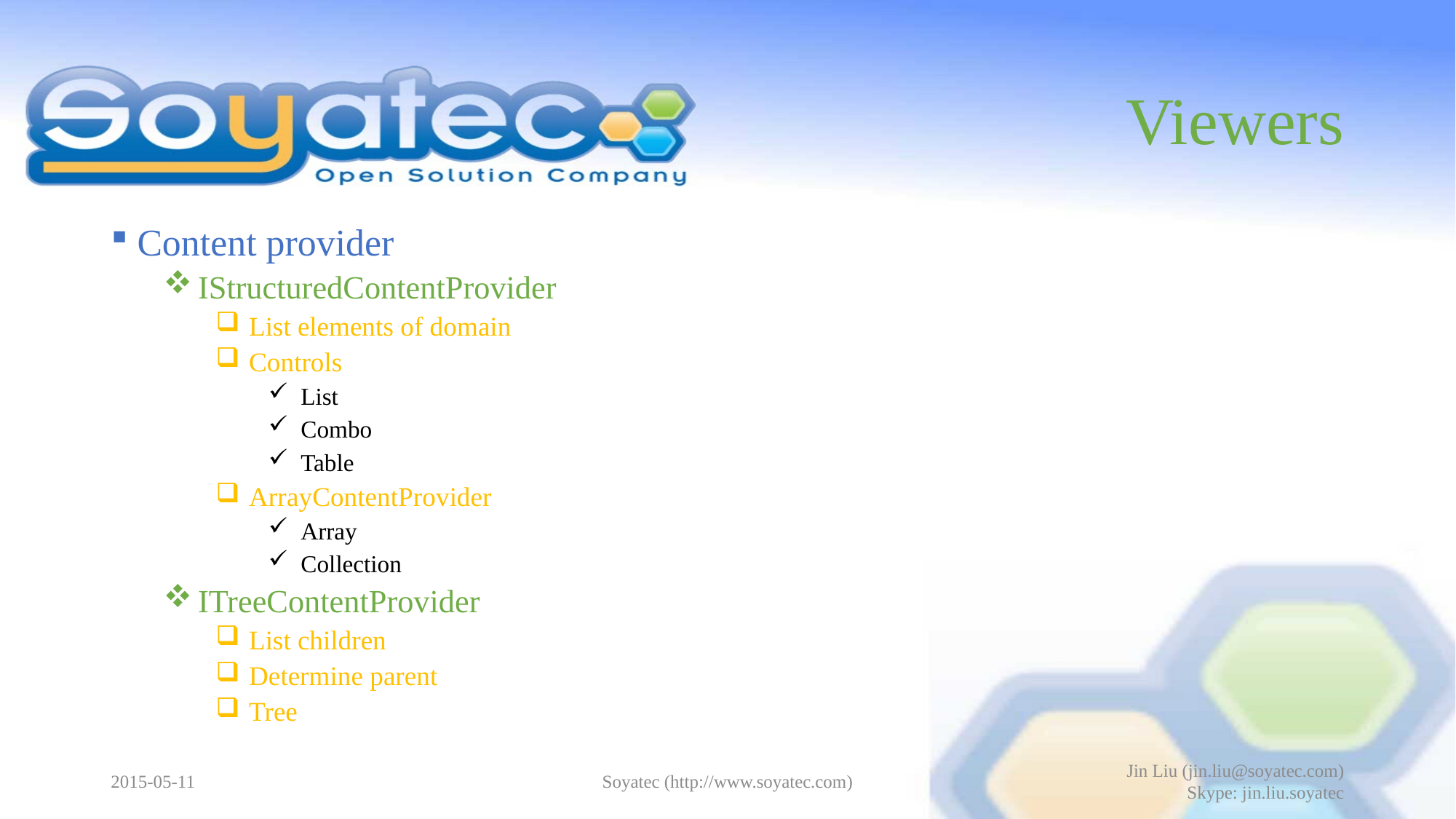

# Viewers
Content provider
 IStructuredContentProvider
 List elements of domain
 Controls
 List
 Combo
 Table
 ArrayContentProvider
 Array
 Collection
 ITreeContentProvider
 List children
 Determine parent
 Tree
2015-05-11
Soyatec (http://www.soyatec.com)
Jin Liu (jin.liu@soyatec.com)
Skype: jin.liu.soyatec